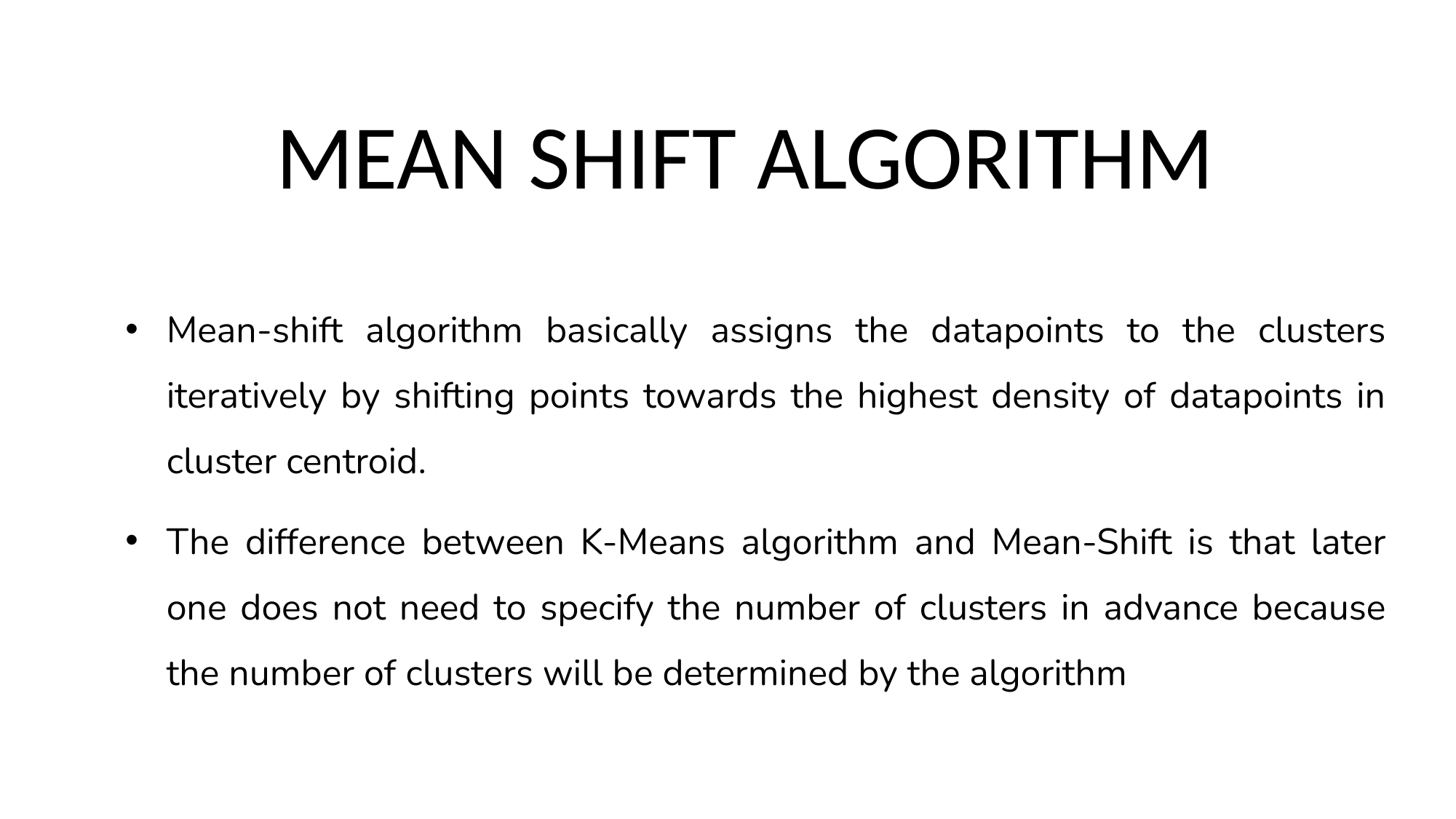

# MEAN SHIFT ALGORITHM
Mean-shift algorithm basically assigns the datapoints to the clusters iteratively by shifting points towards the highest density of datapoints in cluster centroid.
The difference between K-Means algorithm and Mean-Shift is that later one does not need to specify the number of clusters in advance because the number of clusters will be determined by the algorithm